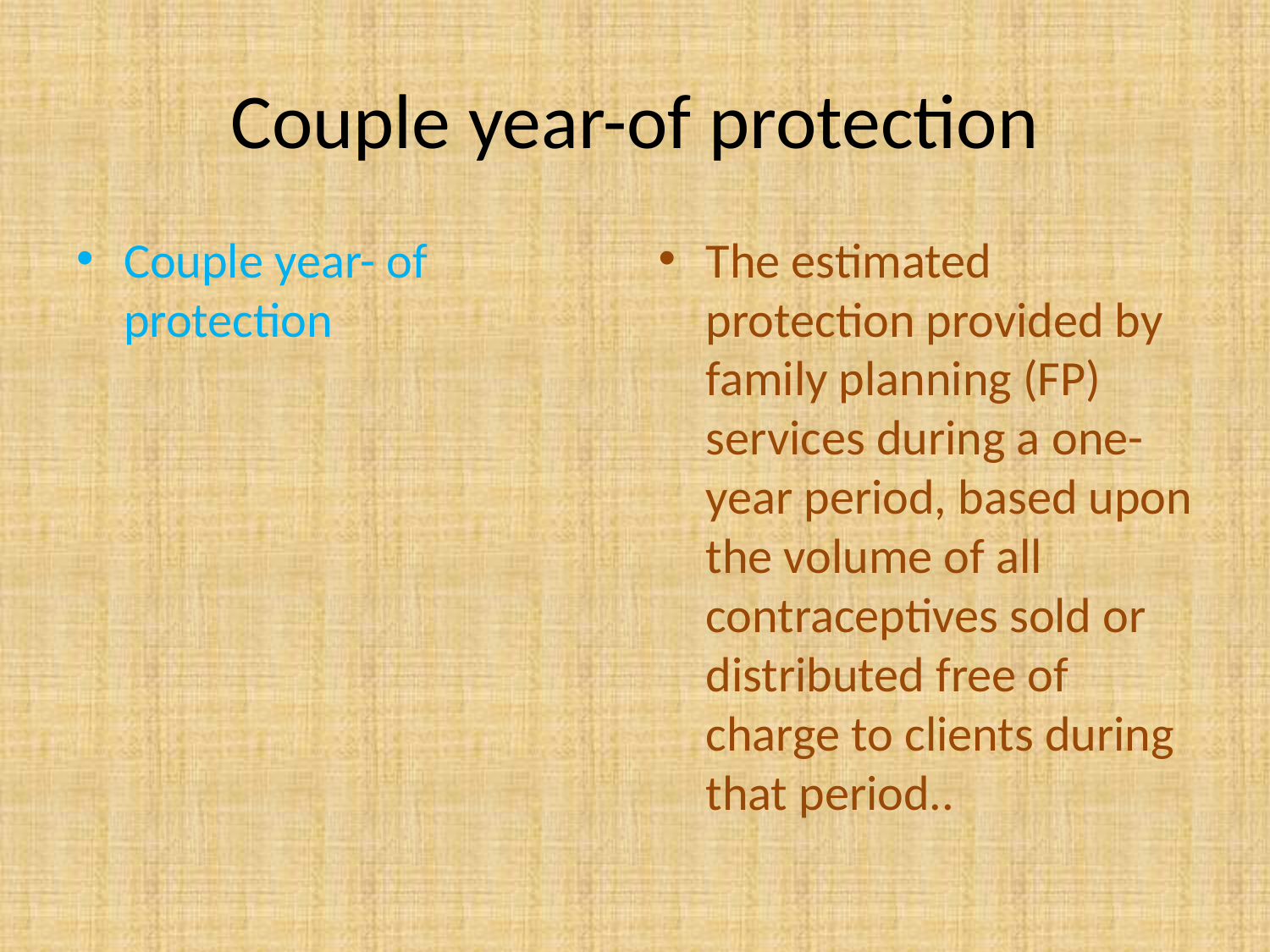

# Couple year-of protection
Couple year- of protection
The estimated protection provided by family planning (FP) services during a one-year period, based upon the volume of all contraceptives sold or distributed free of charge to clients during that period..